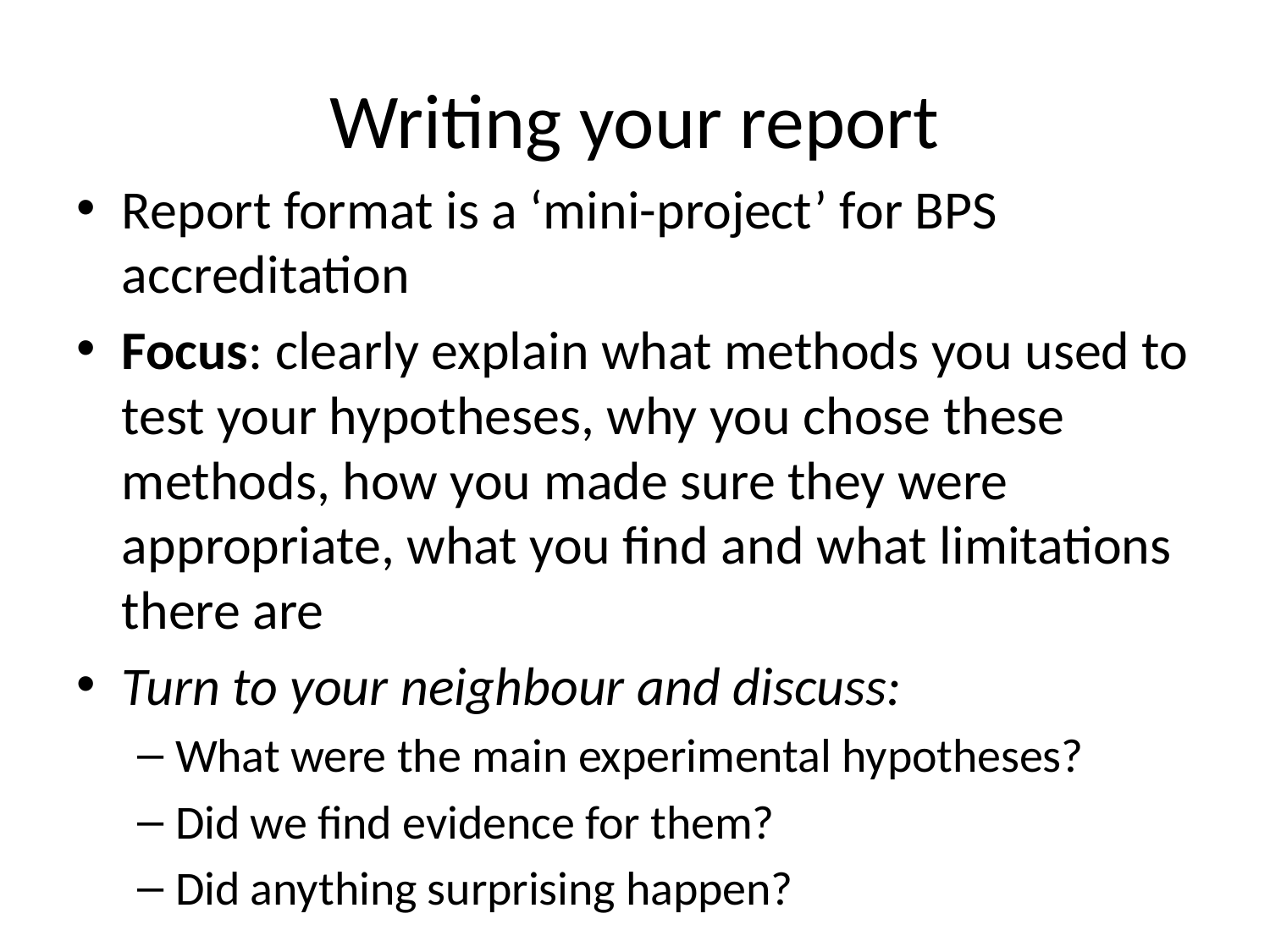

# Writing your report
Report format is a ‘mini-project’ for BPS accreditation
Focus: clearly explain what methods you used to test your hypotheses, why you chose these methods, how you made sure they were appropriate, what you find and what limitations there are
Turn to your neighbour and discuss:
What were the main experimental hypotheses?
Did we find evidence for them?
Did anything surprising happen?